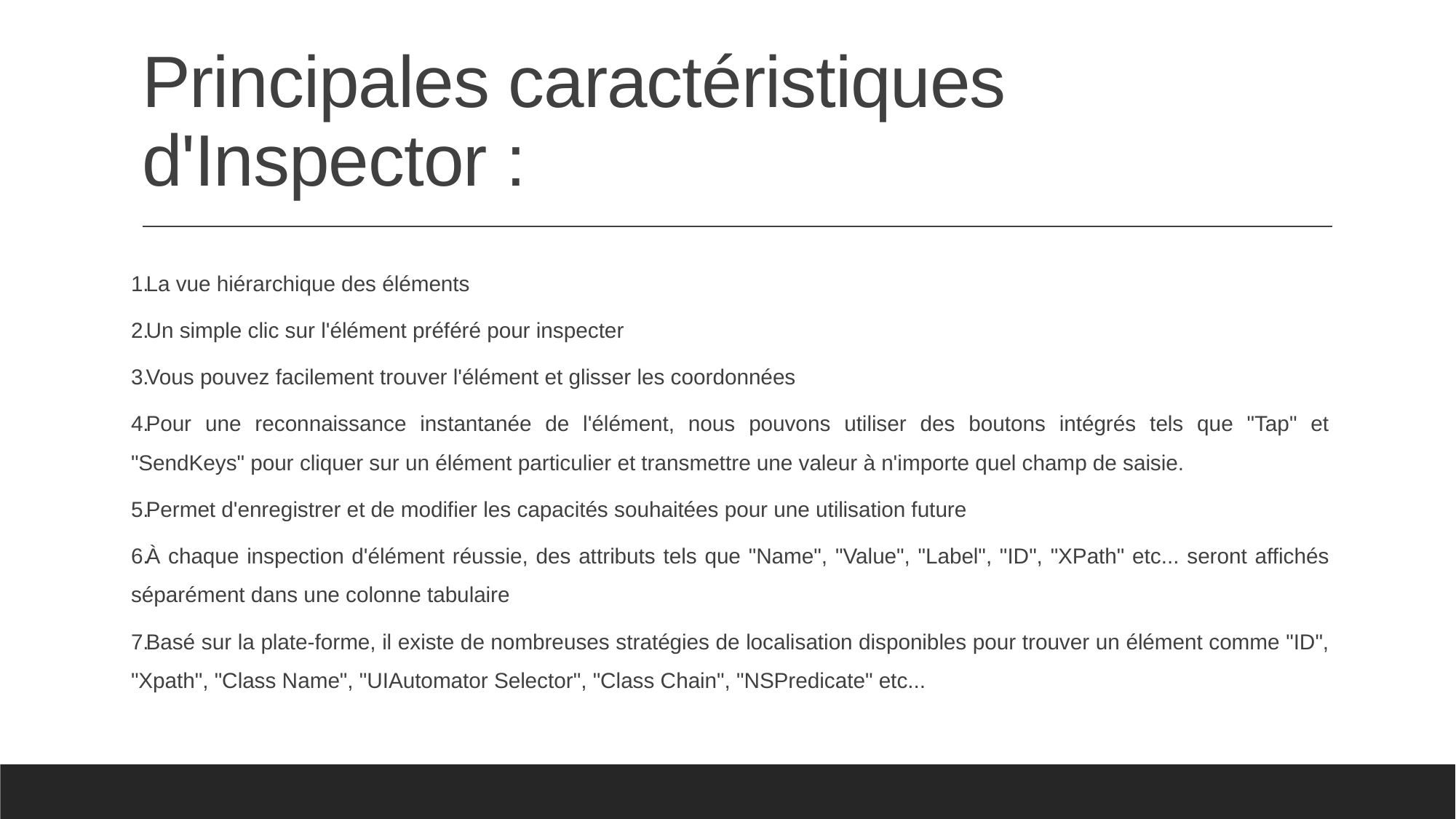

# Principales caractéristiques d'Inspector :
La vue hiérarchique des éléments
Un simple clic sur l'élément préféré pour inspecter
Vous pouvez facilement trouver l'élément et glisser les coordonnées
Pour une reconnaissance instantanée de l'élément, nous pouvons utiliser des boutons intégrés tels que "Tap" et "SendKeys" pour cliquer sur un élément particulier et transmettre une valeur à n'importe quel champ de saisie.
Permet d'enregistrer et de modifier les capacités souhaitées pour une utilisation future
À chaque inspection d'élément réussie, des attributs tels que "Name", "Value", "Label", "ID", "XPath" etc... seront affichés séparément dans une colonne tabulaire
Basé sur la plate-forme, il existe de nombreuses stratégies de localisation disponibles pour trouver un élément comme "ID", "Xpath", "Class Name", "UIAutomator Selector", "Class Chain", "NSPredicate" etc...